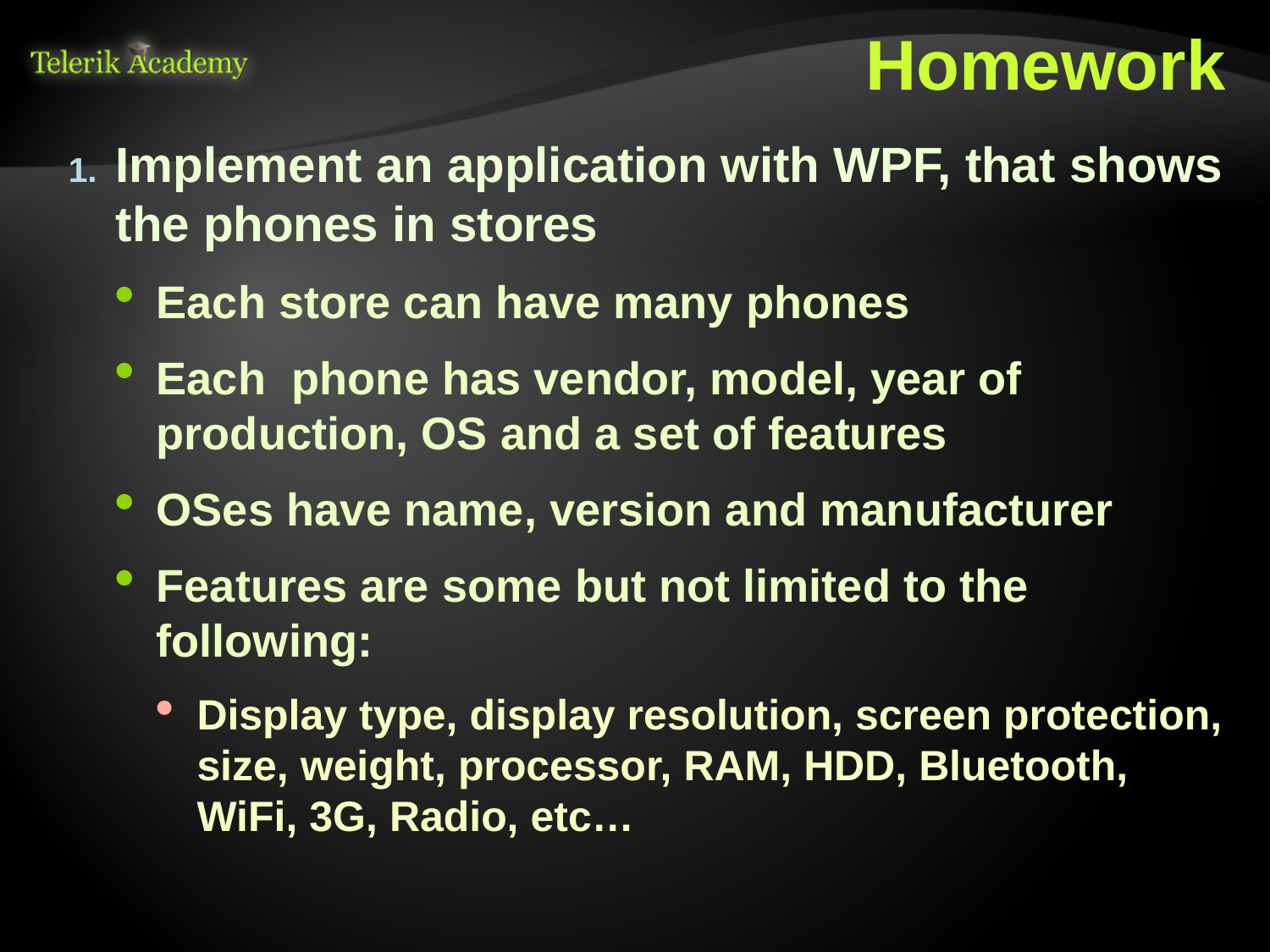

# Homework
Implement an application with WPF, that shows the phones in stores
Each store can have many phones
Each  phone has vendor, model, year of production, OS and a set of features
OSes have name, version and manufacturer
Features are some but not limited to the following:
Display type, display resolution, screen protection, size, weight, processor, RAM, HDD, Bluetooth, WiFi, 3G, Radio, etc…